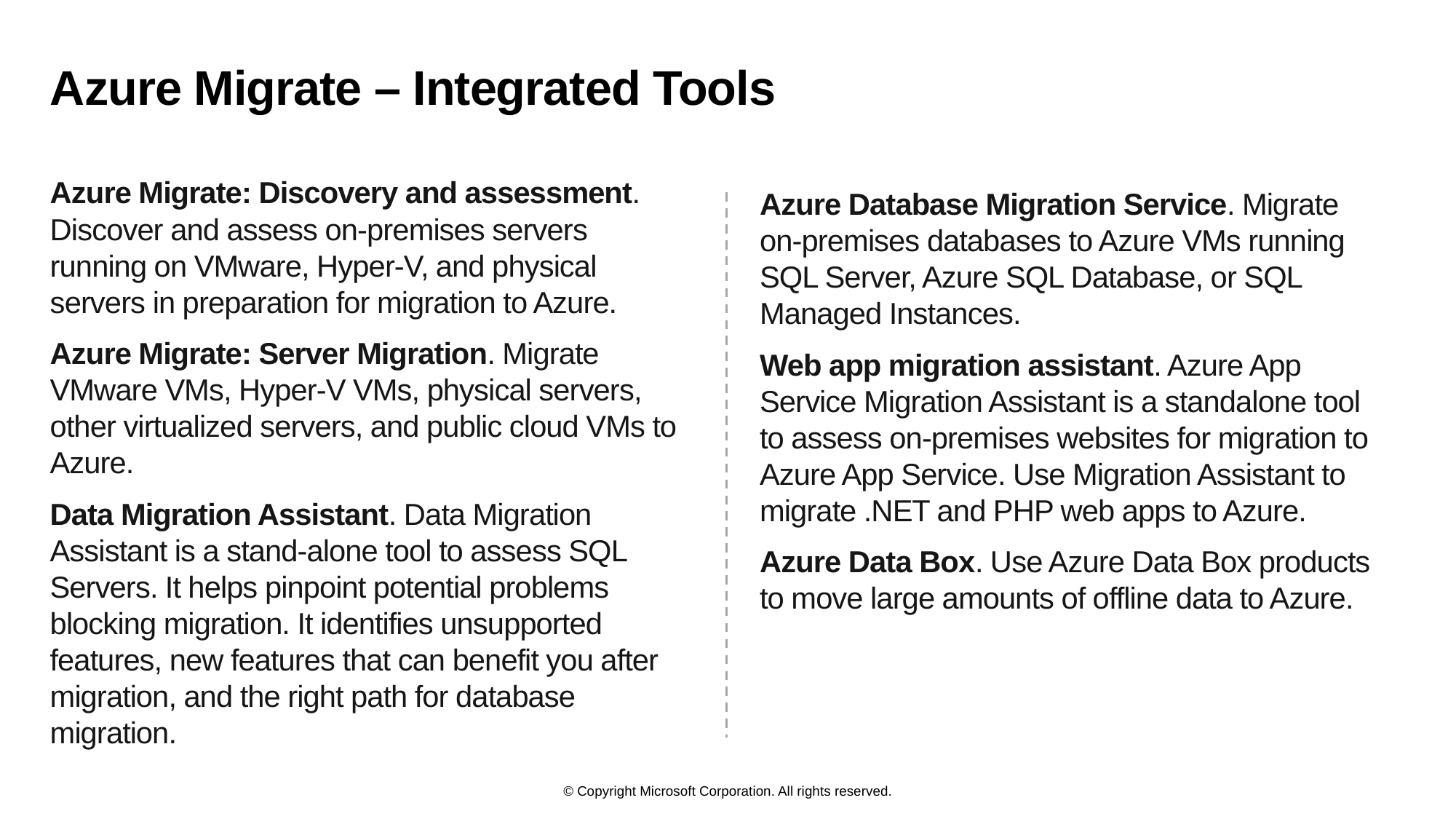

# Azure Migrate – Integrated Tools
Azure Migrate: Discovery and assessment. Discover and assess on-premises servers running on VMware, Hyper-V, and physical servers in preparation for migration to Azure.
Azure Migrate: Server Migration. Migrate VMware VMs, Hyper-V VMs, physical servers, other virtualized servers, and public cloud VMs to Azure.
Data Migration Assistant. Data Migration Assistant is a stand-alone tool to assess SQL Servers. It helps pinpoint potential problems blocking migration. It identifies unsupported features, new features that can benefit you after migration, and the right path for database migration.

Azure Database Migration Service. Migrate on-premises databases to Azure VMs running SQL Server, Azure SQL Database, or SQL Managed Instances.
Web app migration assistant. Azure App Service Migration Assistant is a standalone tool to assess on-premises websites for migration to Azure App Service. Use Migration Assistant to migrate .NET and PHP web apps to Azure.
Azure Data Box. Use Azure Data Box products to move large amounts of offline data to Azure.